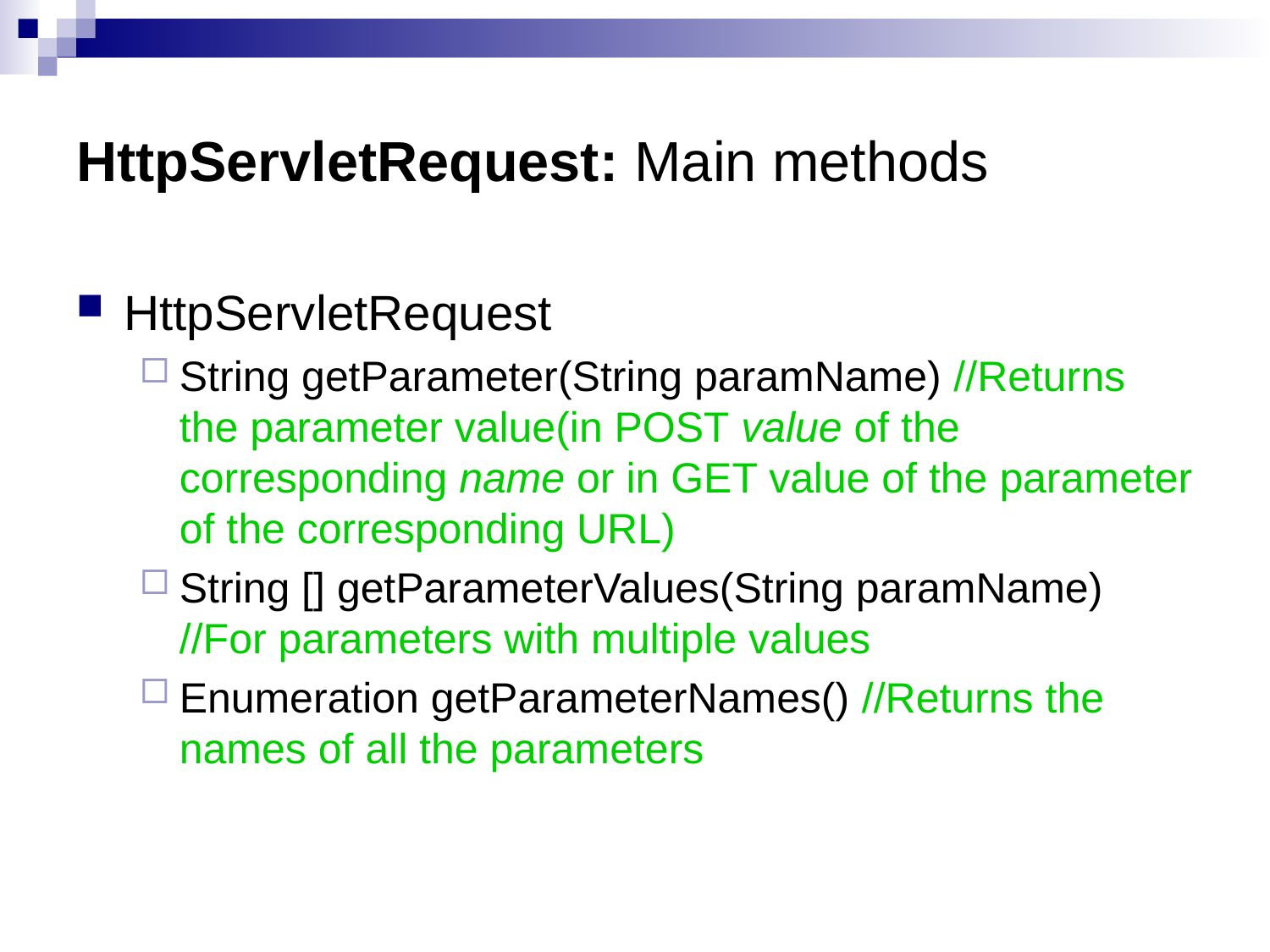

# HttpServletRequest: Main methods
HttpServletRequest
String getParameter(String paramName) //Returns the parameter value(in POST value of the corresponding name or in GET value of the parameter of the corresponding URL)
String [] getParameterValues(String paramName) //For parameters with multiple values
Enumeration getParameterNames() //Returns the names of all the parameters